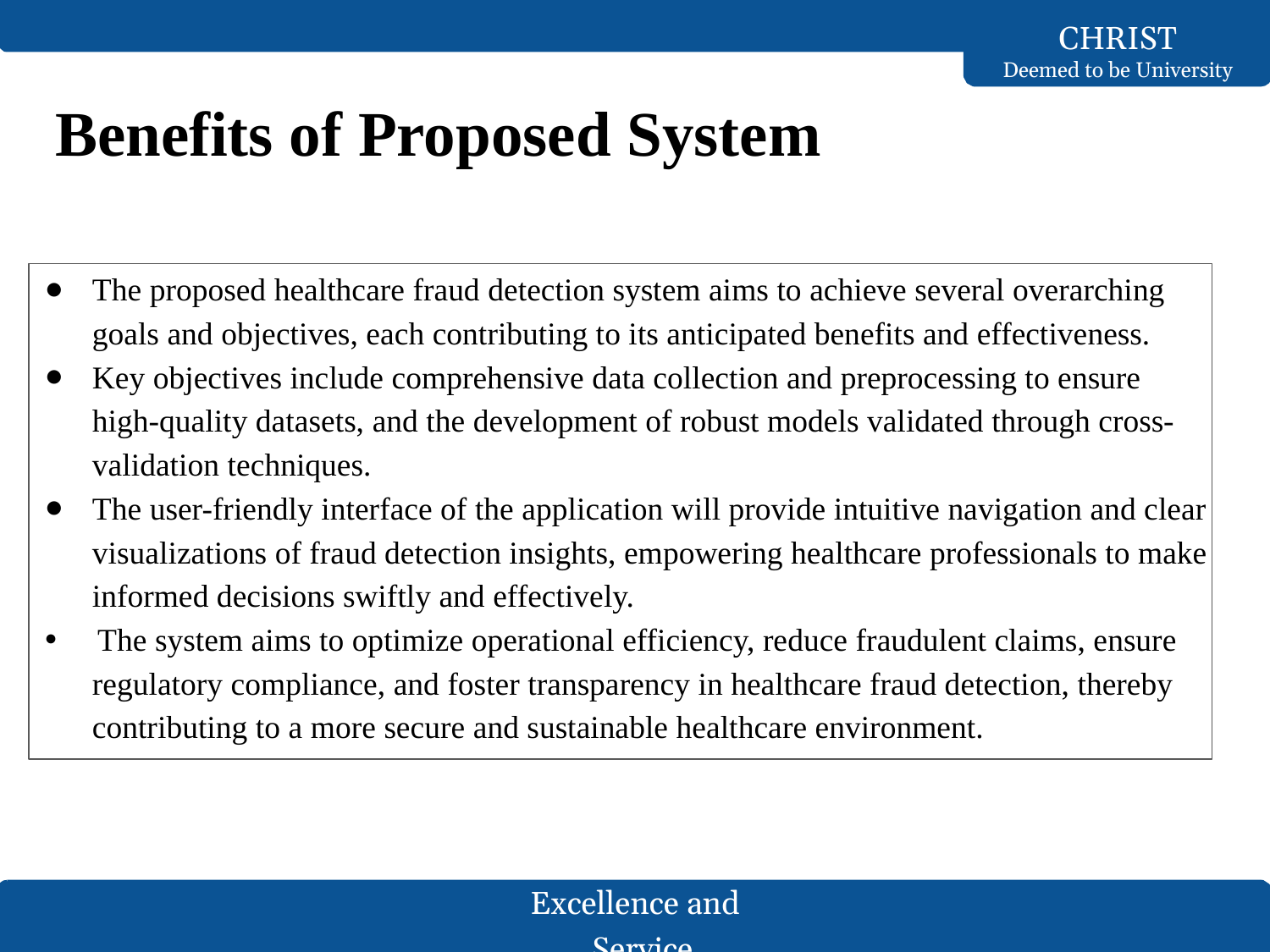

CHRIST
Deemed to be University
# Benefits of Proposed System
The proposed healthcare fraud detection system aims to achieve several overarching goals and objectives, each contributing to its anticipated benefits and effectiveness.
Key objectives include comprehensive data collection and preprocessing to ensure high-quality datasets, and the development of robust models validated through cross-validation techniques.
The user-friendly interface of the application will provide intuitive navigation and clear visualizations of fraud detection insights, empowering healthcare professionals to make informed decisions swiftly and effectively.
 The system aims to optimize operational efficiency, reduce fraudulent claims, ensure regulatory compliance, and foster transparency in healthcare fraud detection, thereby contributing to a more secure and sustainable healthcare environment.

Excellence and  Service